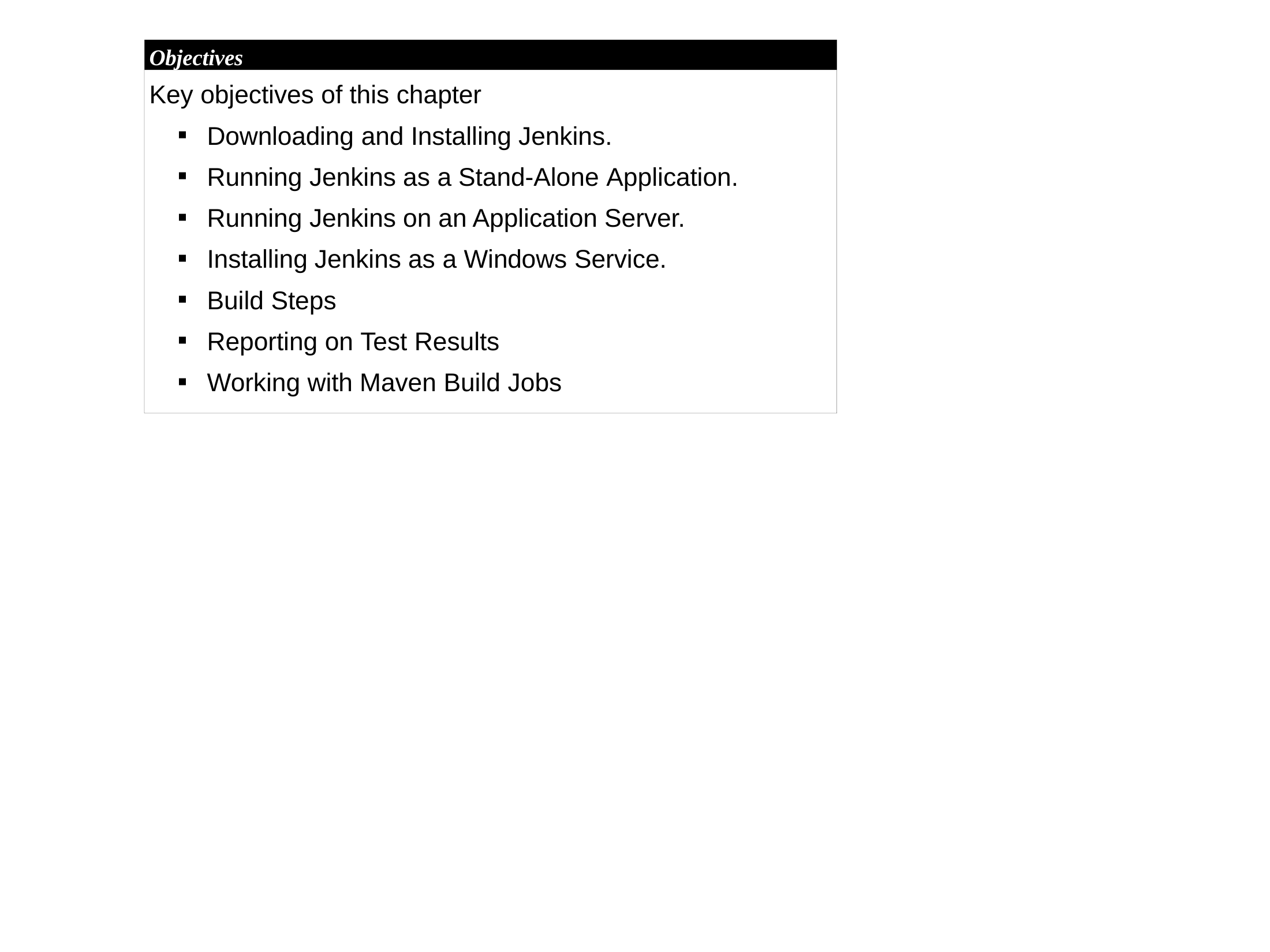

Chapter 2 - Installing and Running Jenkins

Objectives
Key objectives of this chapter
Downloading and Installing Jenkins.
Running Jenkins as a Stand-Alone Application.
Running Jenkins on an Application Server.
Installing Jenkins as a Windows Service.
Build Steps
Reporting on Test Results
Working with Maven Build Jobs